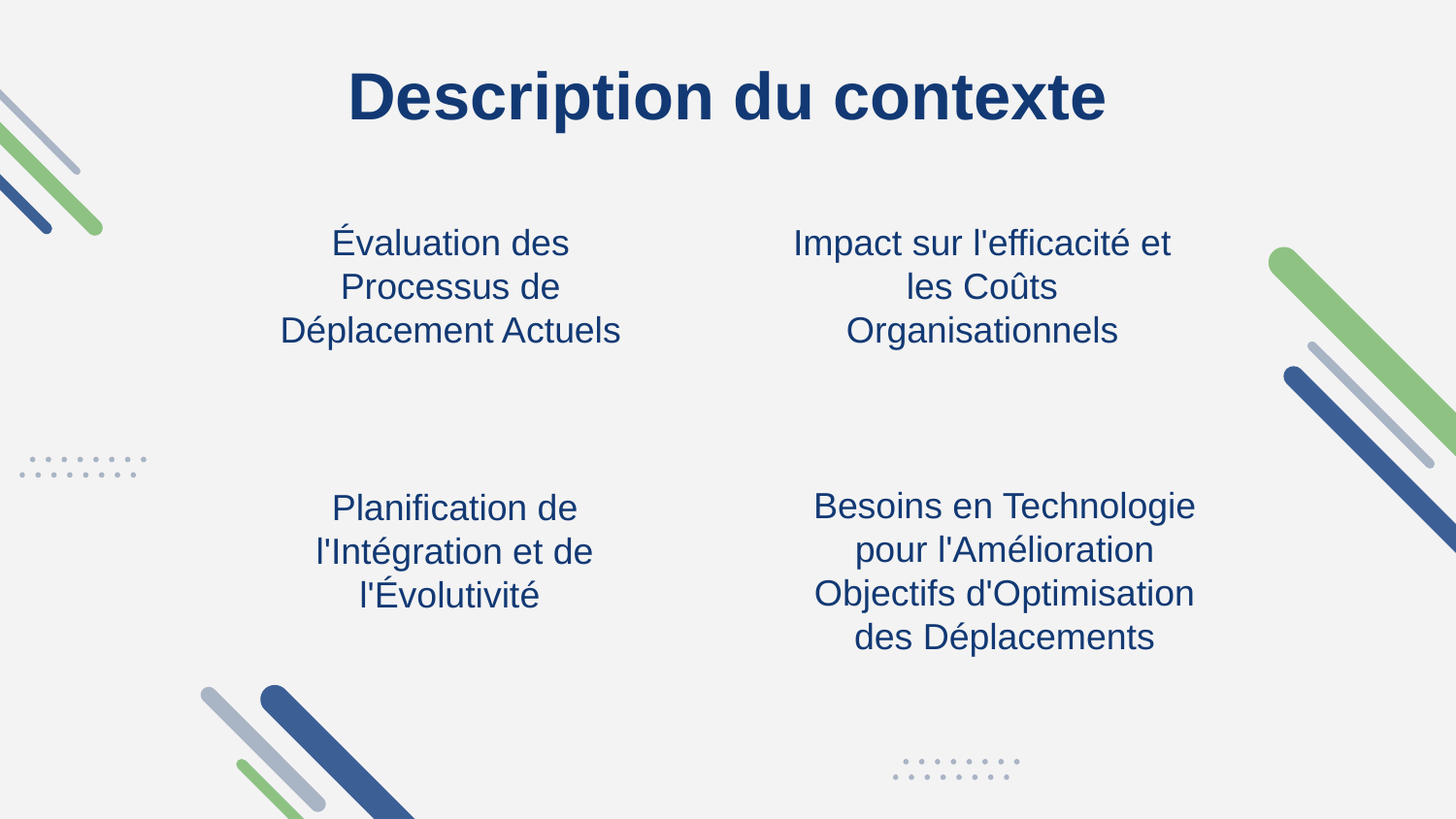

# Description du contexte
Évaluation des Processus de Déplacement Actuels
Impact sur l'efficacité et les Coûts Organisationnels
Besoins en Technologie pour l'Amélioration
Objectifs d'Optimisation des Déplacements
Planification de l'Intégration et de l'Évolutivité